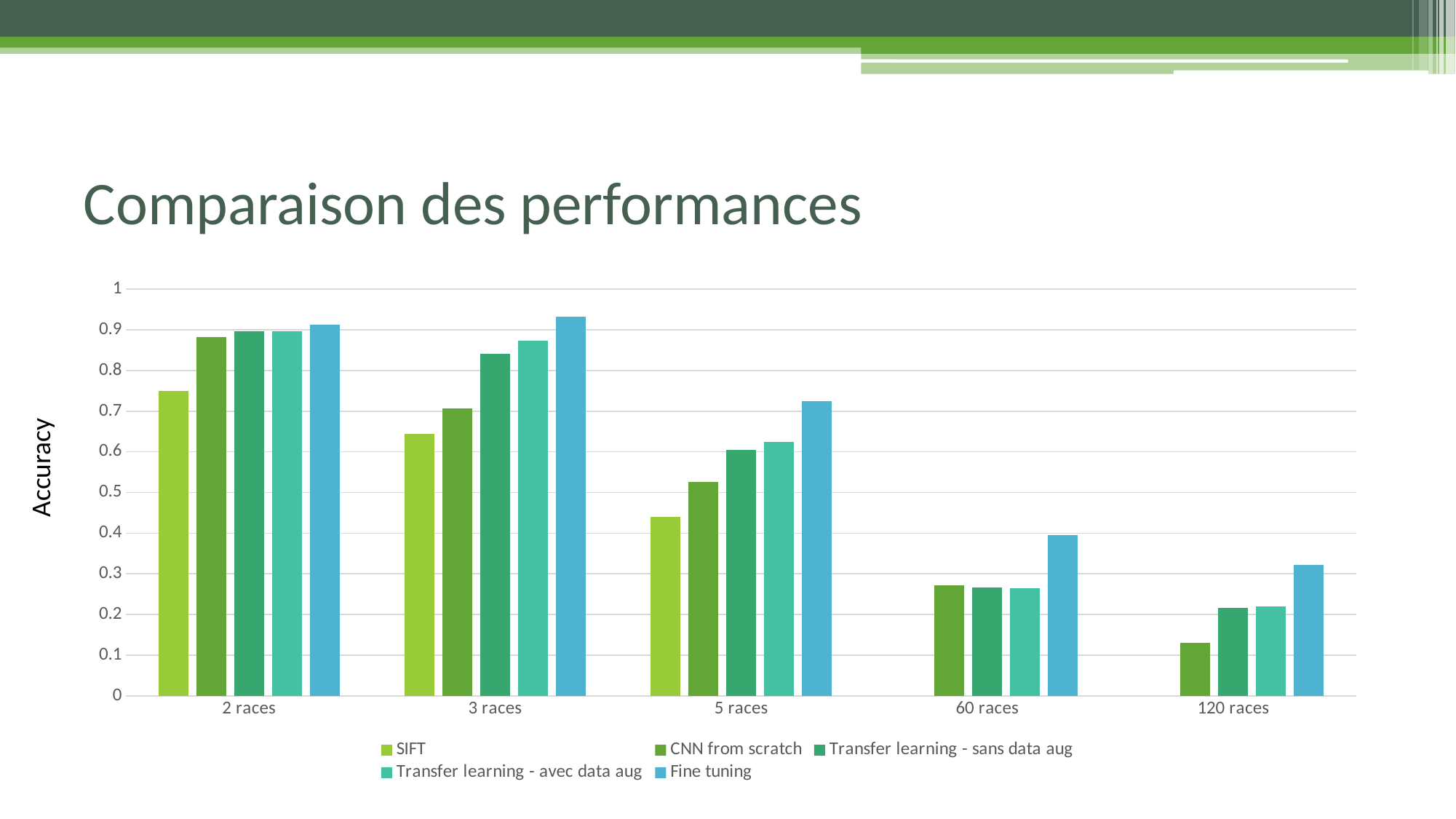

# Comparaison des performances

### Chart

| Category | SIFT | CNN from scratch | Transfer learning - sans data aug | Transfer learning - avec data aug | Fine tuning |
|---|---|---|---|---|---|
| 2 races | 0.75 | 0.8824 | 0.8971 | 0.8971 | 0.9118 |
| 3 races | 0.6441 | 0.7059 | 0.8403 | 0.8739 | 0.9328 |
| 5 races | 0.4398 | 0.526 | 0.6042 | 0.625 | 0.724 |
| 60 races | None | 0.2709 | 0.2659 | 0.2649 | 0.3949 |
| 120 races | None | 0.1295 | 0.2158 | 0.2194 | 0.321 |
Accuracy